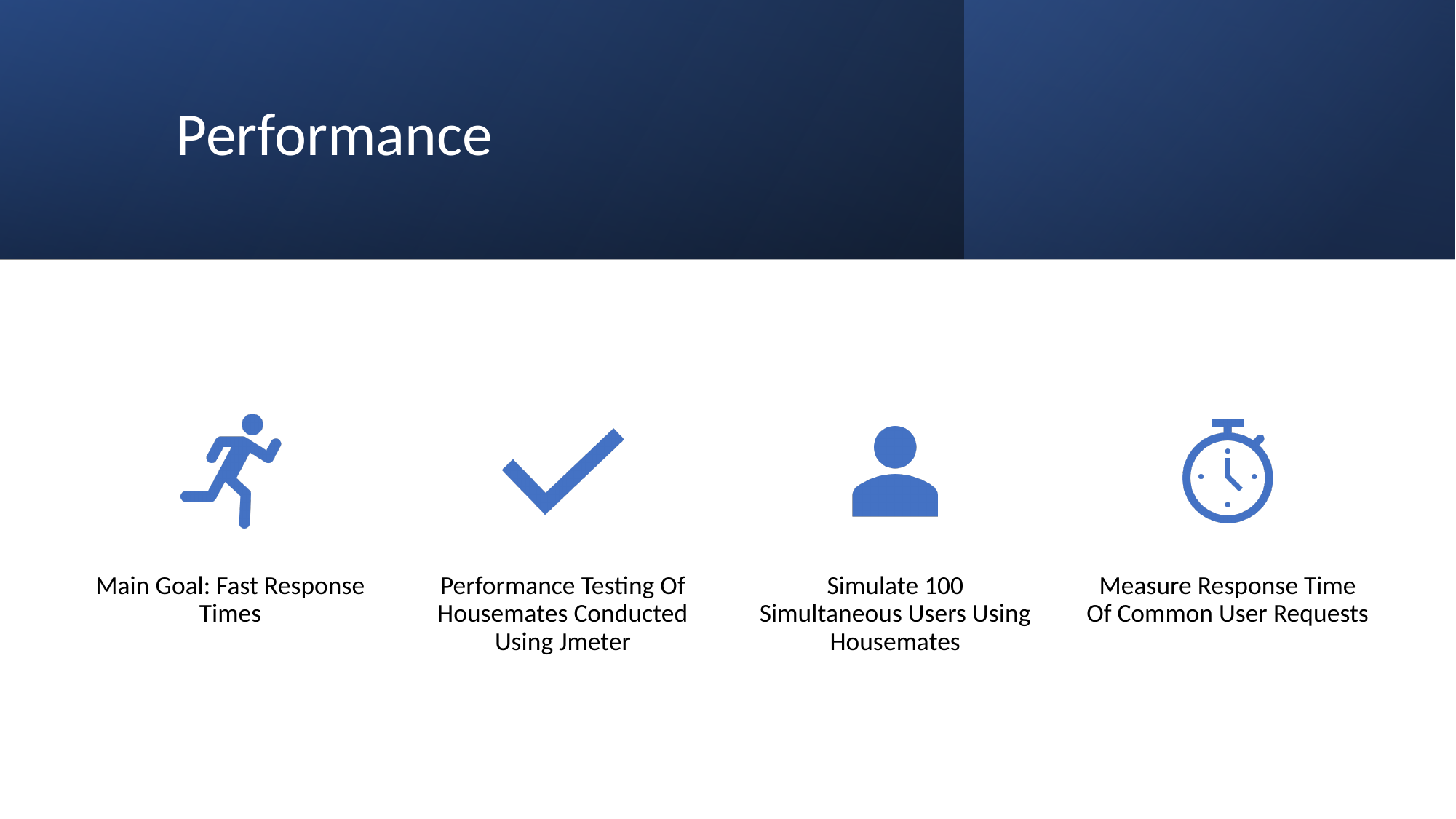

# Performance
Main Goal: Fast Response Times
Performance Testing Of Housemates Conducted Using Jmeter
Simulate 100 Simultaneous Users Using Housemates
Measure Response Time Of Common User Requests
15